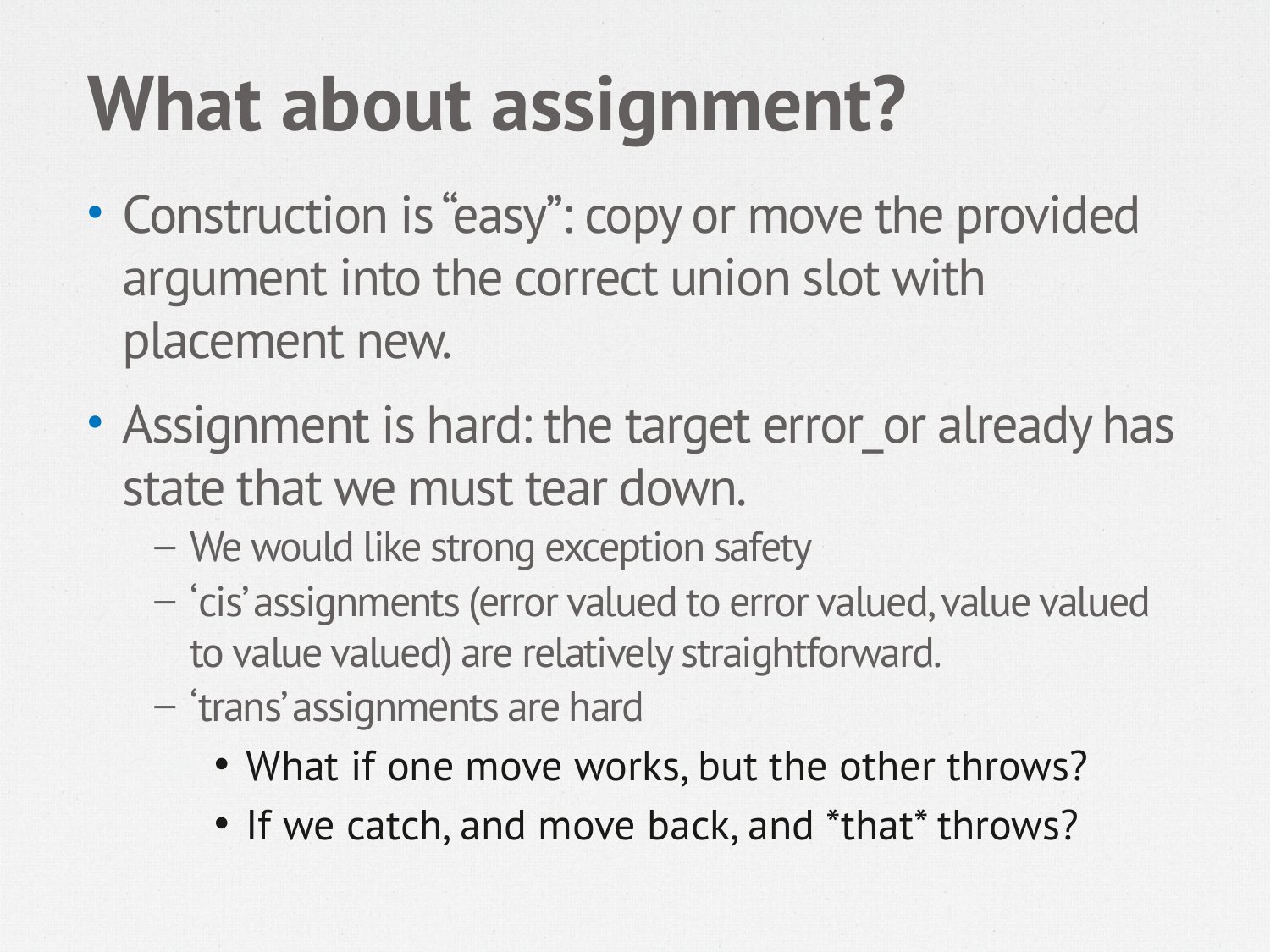

# What about assignment?
Construction is “easy”: copy or move the provided argument into the correct union slot with placement new.
Assignment is hard: the target error_or already has state that we must tear down.
We would like strong exception safety
‘cis’ assignments (error valued to error valued, value valued to value valued) are relatively straightforward.
‘trans’ assignments are hard
What if one move works, but the other throws?
If we catch, and move back, and *that* throws?